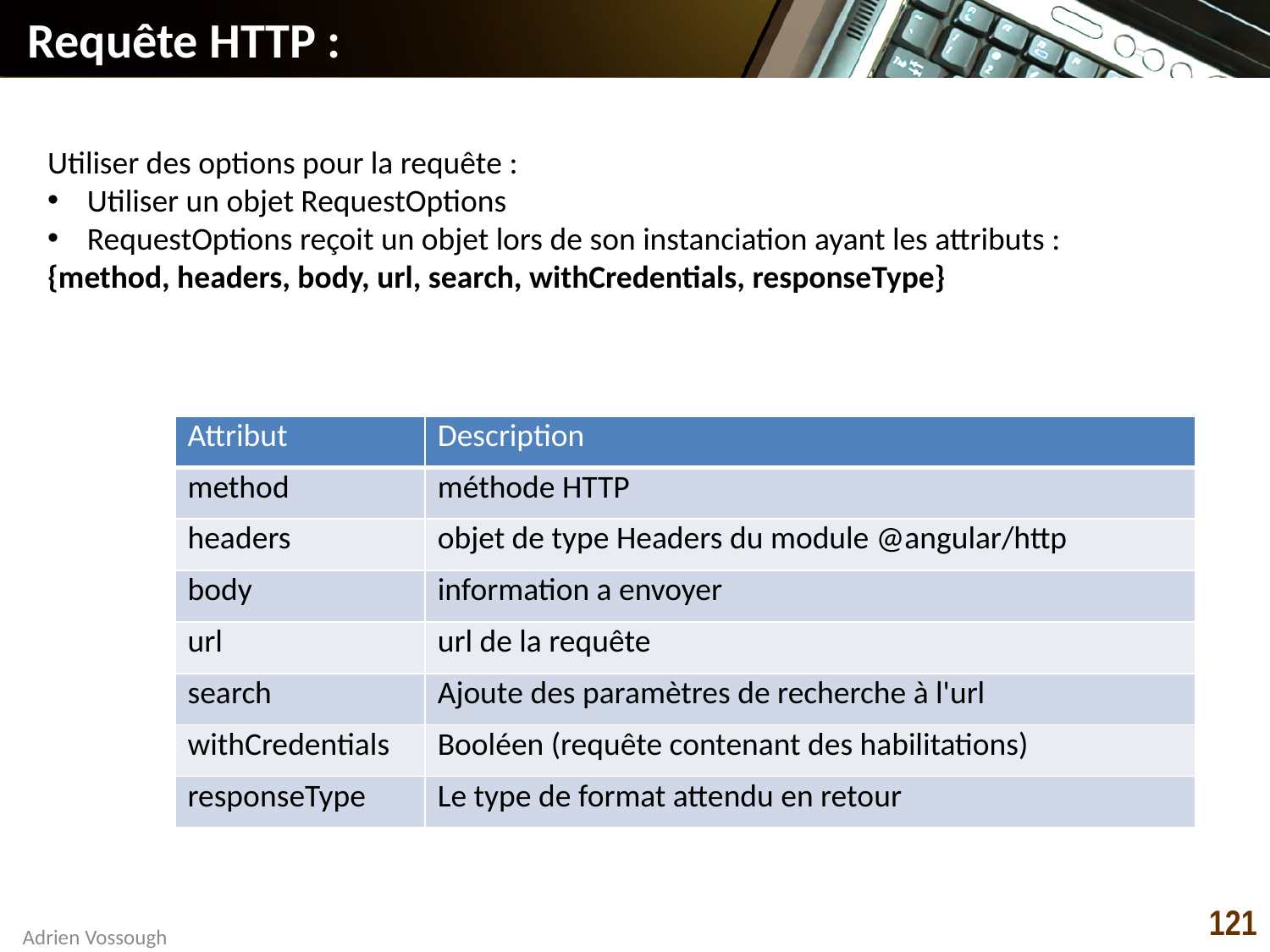

# Requête HTTP :
Utiliser des options pour la requête :
Utiliser un objet RequestOptions
RequestOptions reçoit un objet lors de son instanciation ayant les attributs :
{method, headers, body, url, search, withCredentials, responseType}
| Attribut | Description |
| --- | --- |
| method | méthode HTTP |
| headers | objet de type Headers du module @angular/http |
| body | information a envoyer |
| url | url de la requête |
| search | Ajoute des paramètres de recherche à l'url |
| withCredentials | Booléen (requête contenant des habilitations) |
| responseType | Le type de format attendu en retour |
121
Adrien Vossough